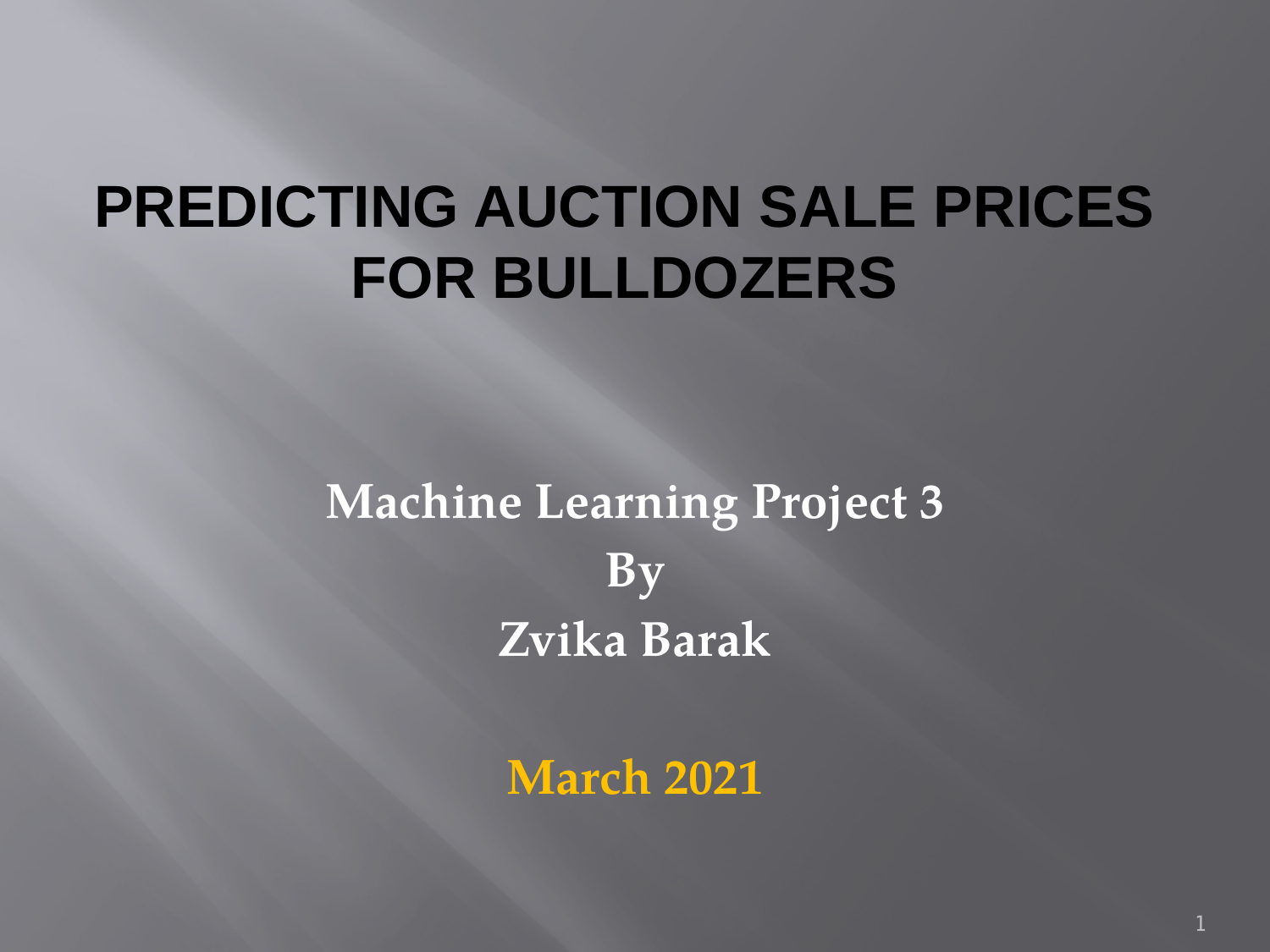

# Predicting auction sale prices for Bulldozers
Machine Learning Project 3
By
Zvika Barak

March 2021
1